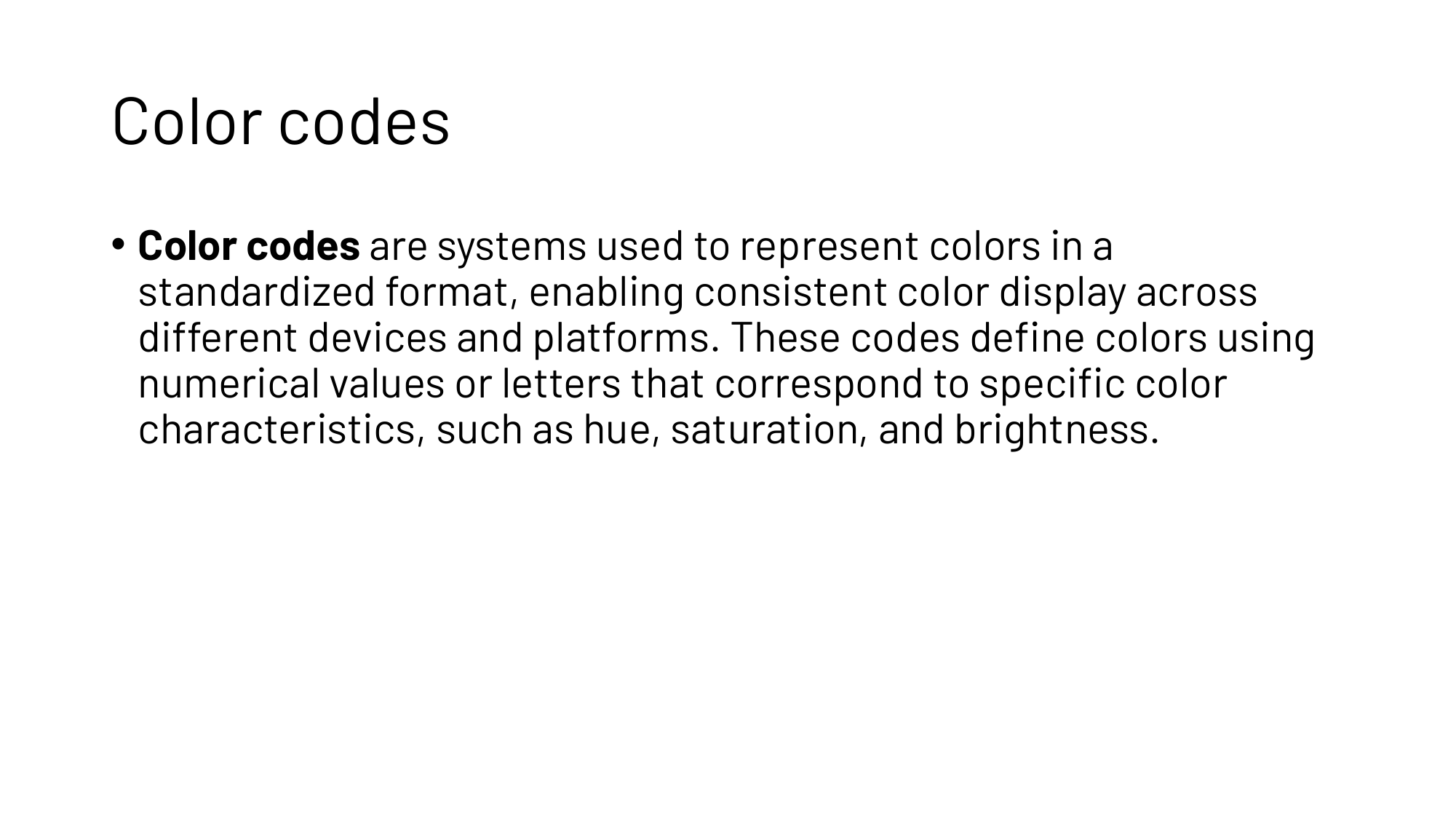

# Color codes
Color codes are systems used to represent colors in a standardized format, enabling consistent color display across different devices and platforms. These codes define colors using numerical values or letters that correspond to specific color characteristics, such as hue, saturation, and brightness.